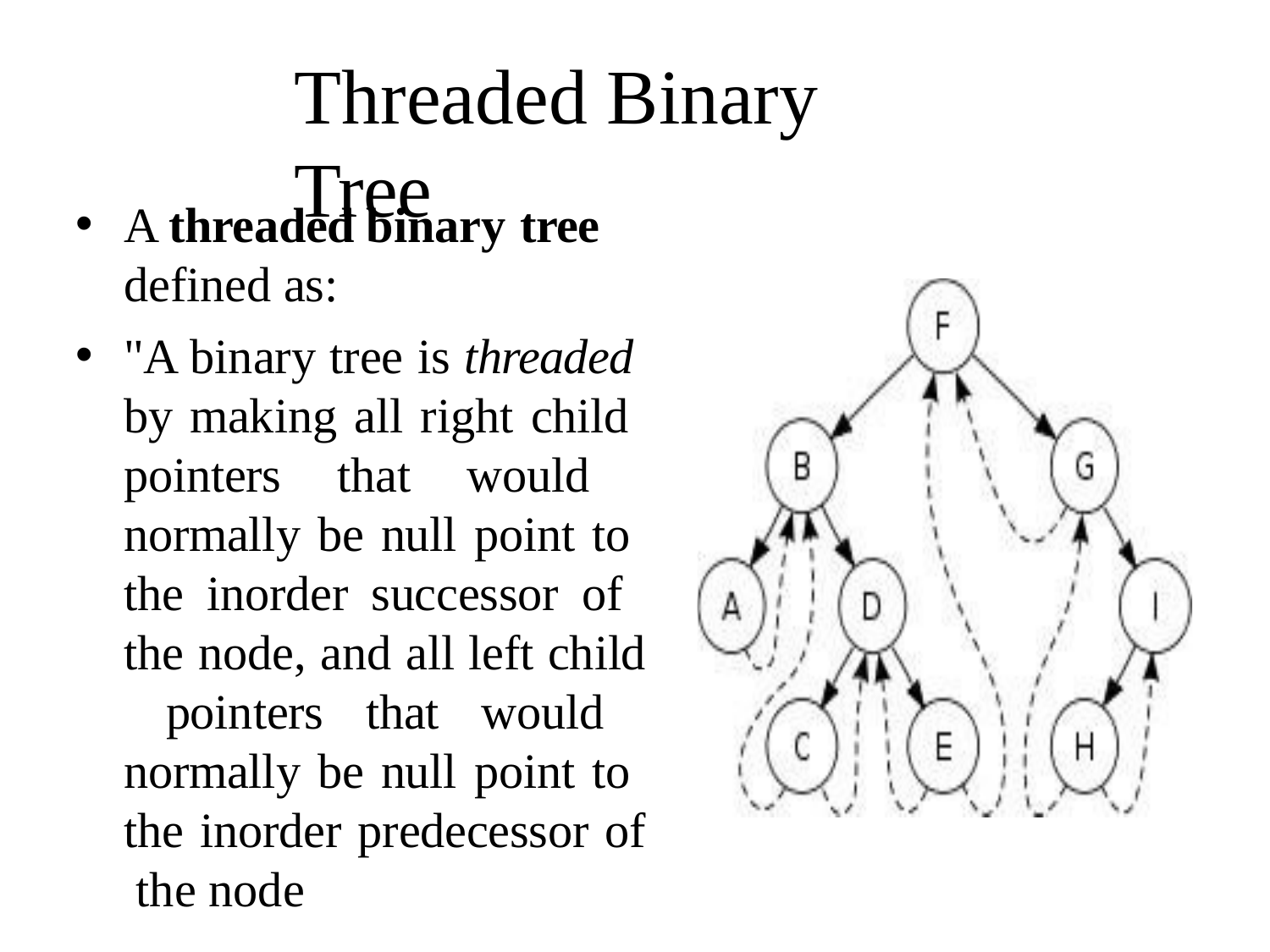

# Threaded Binary Tree
A threaded binary tree
defined as:
"A binary tree is threaded  by making all right child  pointers that would  normally be null point to  the inorder successor of  the node, and all left child  pointers that would  normally be null point to  the inorder predecessor of  the node